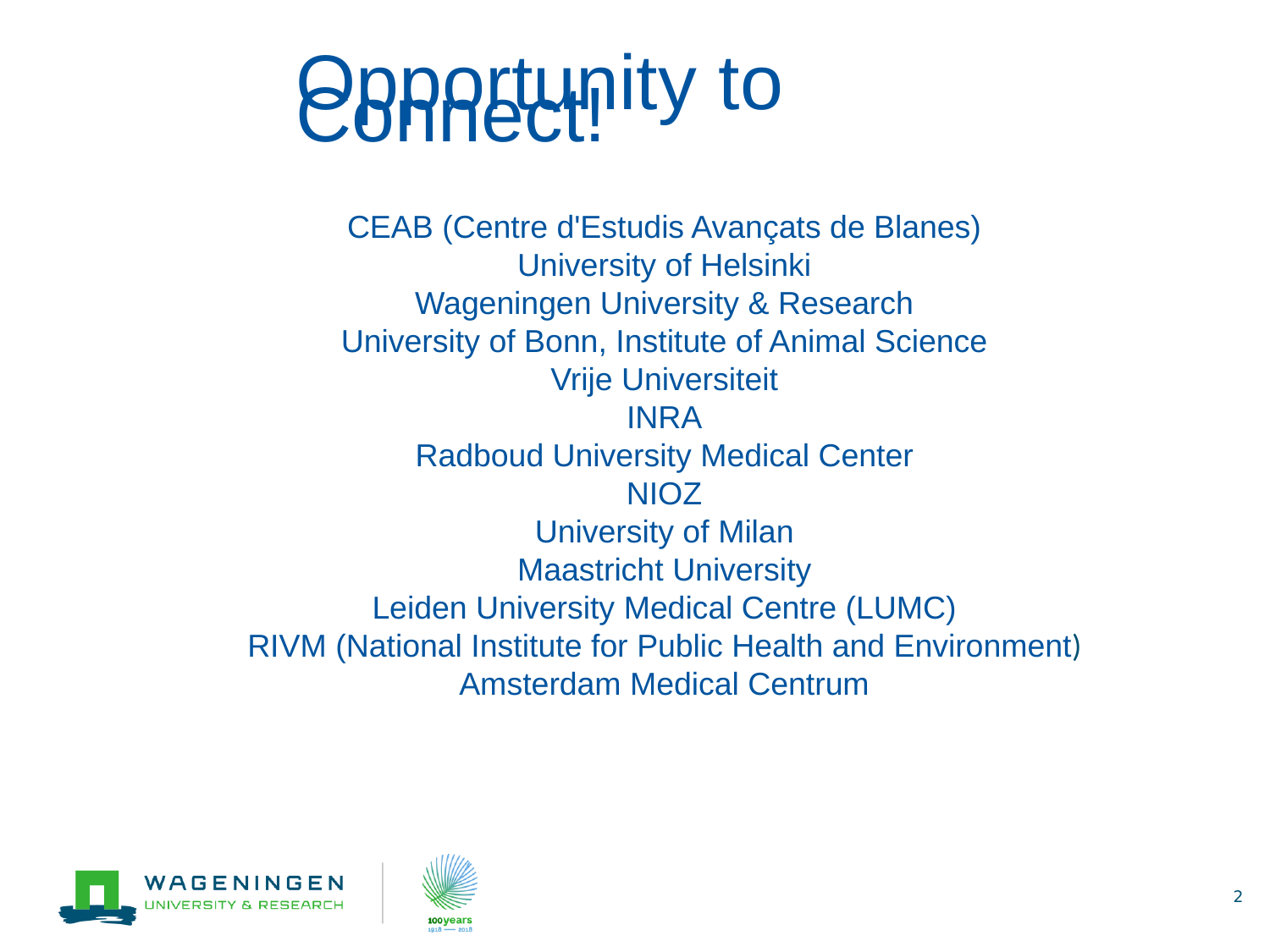

Opportunity to Connect!
CEAB (Centre d'Estudis Avançats de Blanes)
University of Helsinki
Wageningen University & Research
University of Bonn, Institute of Animal Science
Vrije Universiteit
INRA
Radboud University Medical Center
NIOZ
University of Milan
Maastricht University
Leiden University Medical Centre (LUMC)
RIVM (National Institute for Public Health and Environment)
Amsterdam Medical Centrum

2